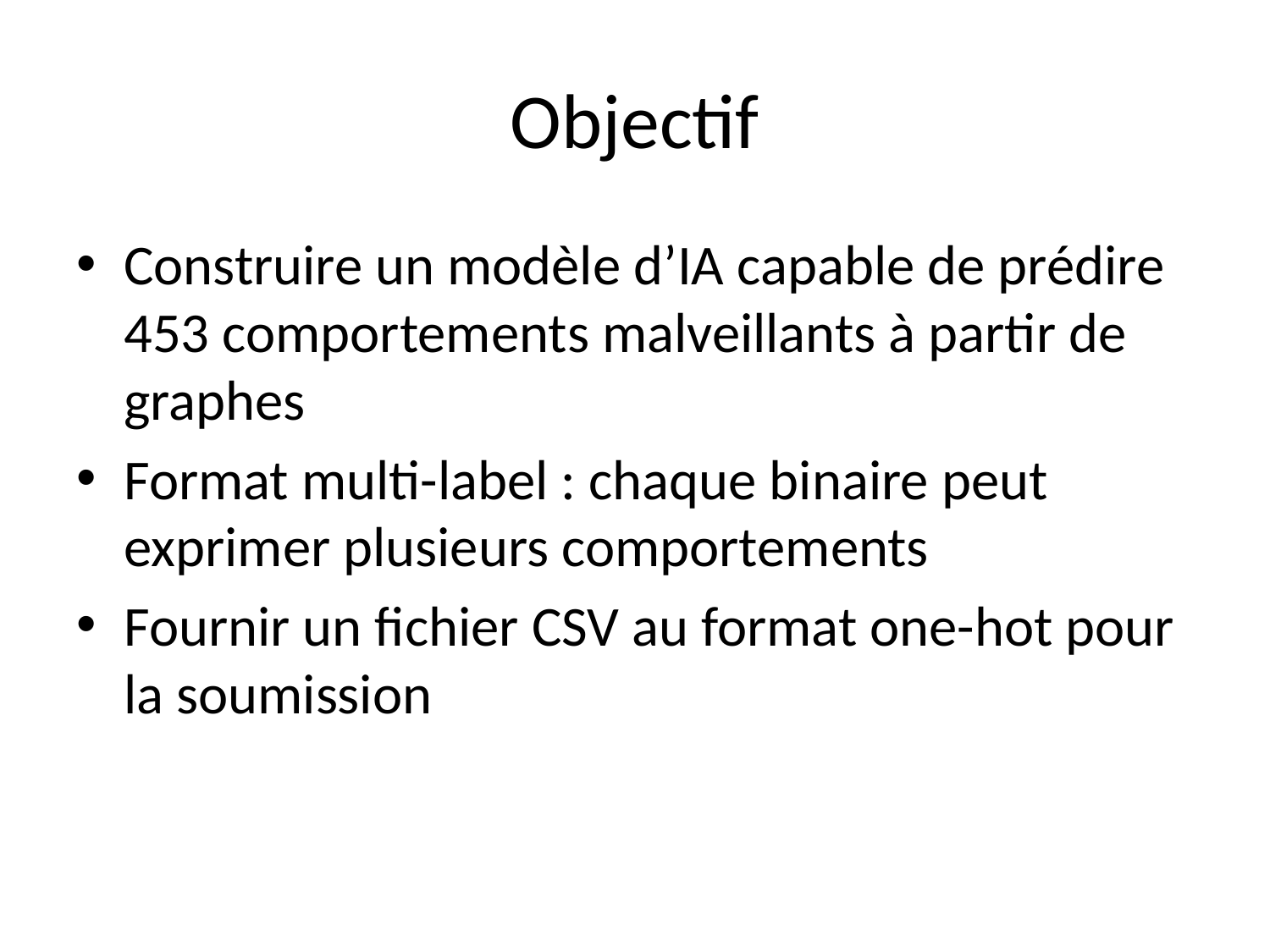

# Objectif
Construire un modèle d’IA capable de prédire 453 comportements malveillants à partir de graphes
Format multi-label : chaque binaire peut exprimer plusieurs comportements
Fournir un fichier CSV au format one-hot pour la soumission